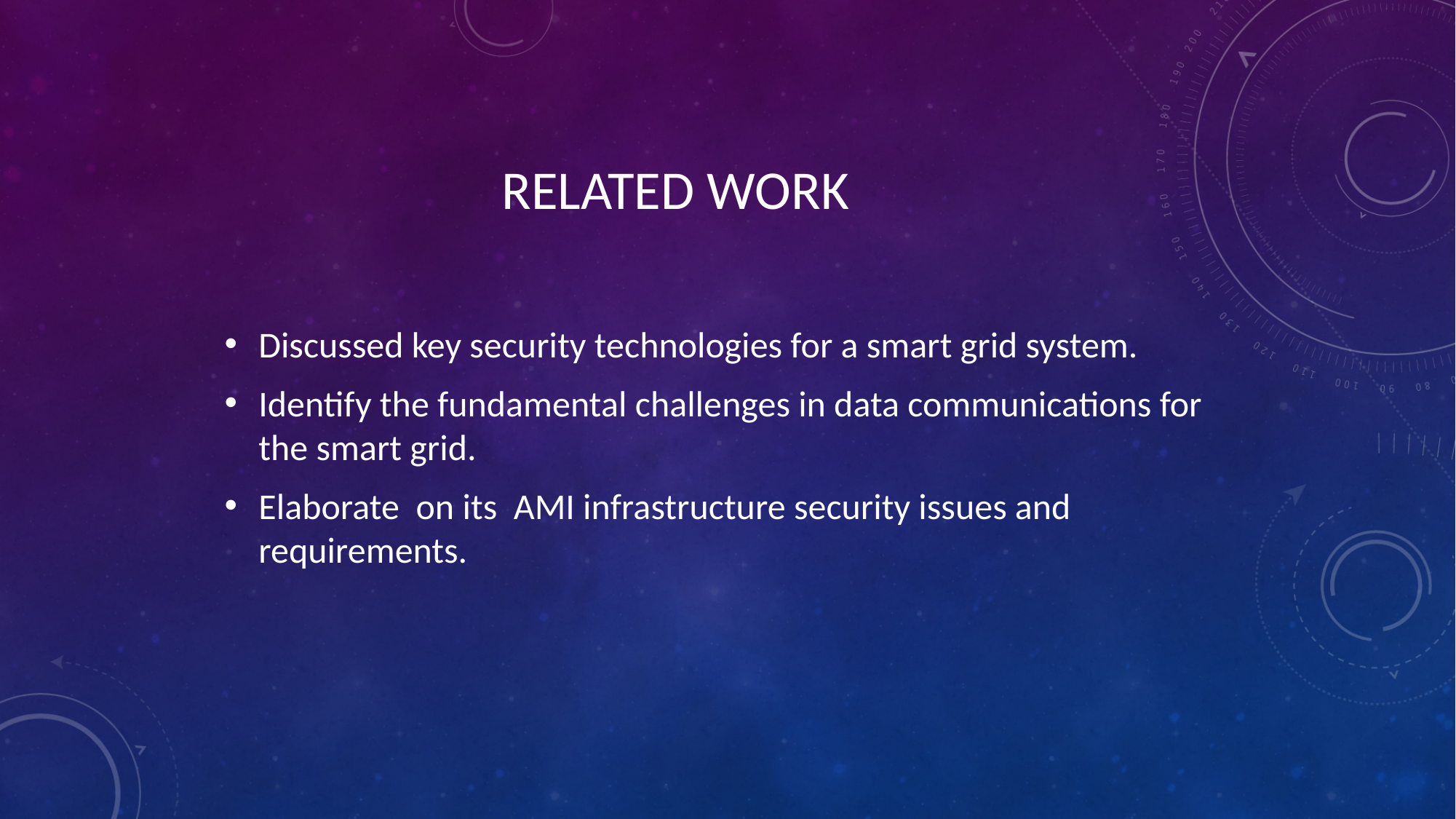

# Related work
Discussed key security technologies for a smart grid system.
Identify the fundamental challenges in data communications for the smart grid.
Elaborate  on its  AMI infrastructure security issues and requirements.